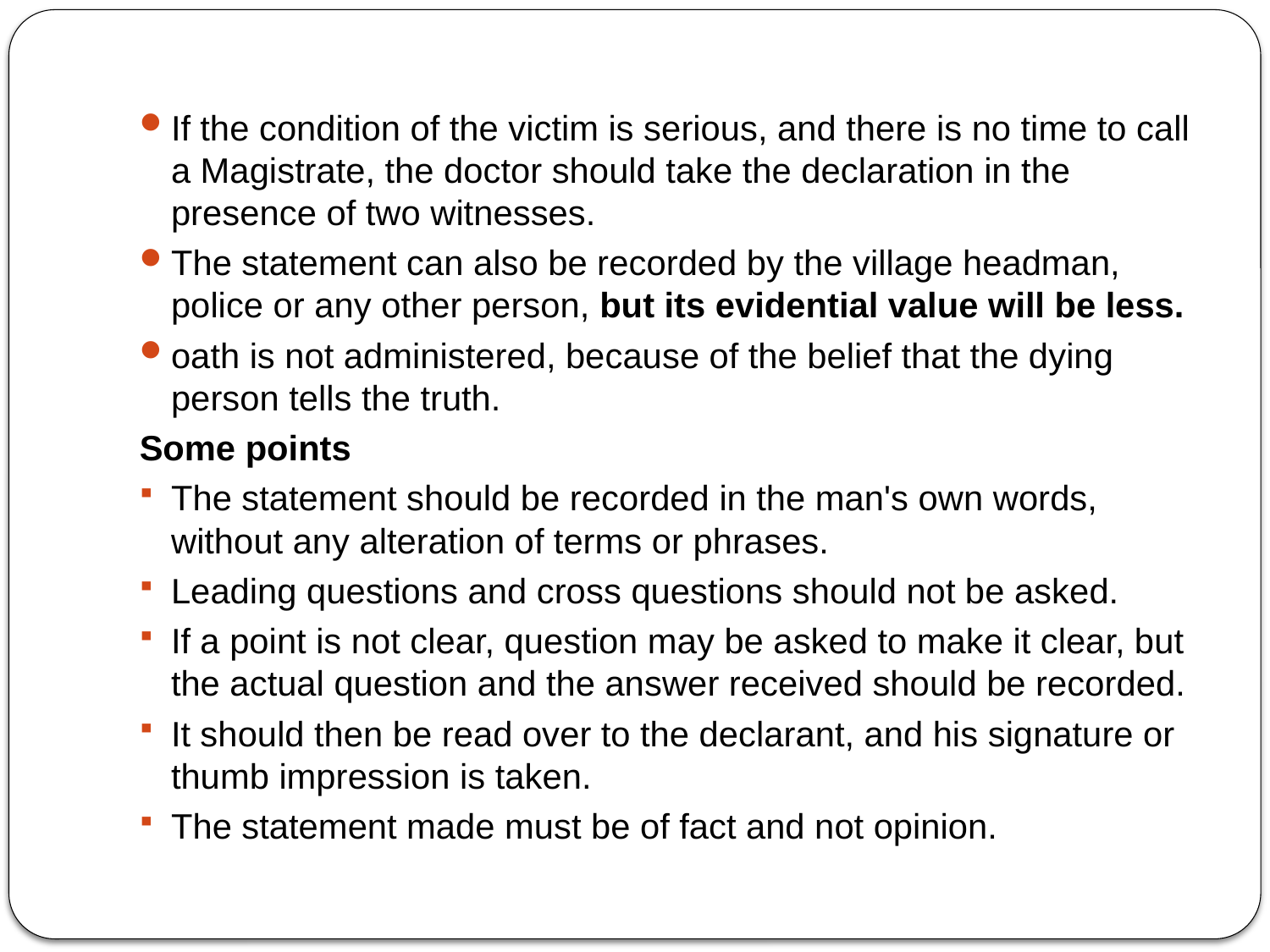

#
If the condition of the victim is serious, and there is no time to call a Magistrate, the doctor should take the declaration in the presence of two witnesses.
The statement can also be recorded by the village headman, police or any other person, but its evidential value will be less.
oath is not administered, because of the belief that the dying person tells the truth.
Some points
The statement should be recorded in the man's own words, without any alteration of terms or phrases.
Leading questions and cross questions should not be asked.
If a point is not clear, question may be asked to make it clear, but the actual question and the answer received should be recorded.
It should then be read over to the declarant, and his signature or thumb impression is taken.
The statement made must be of fact and not opinion.